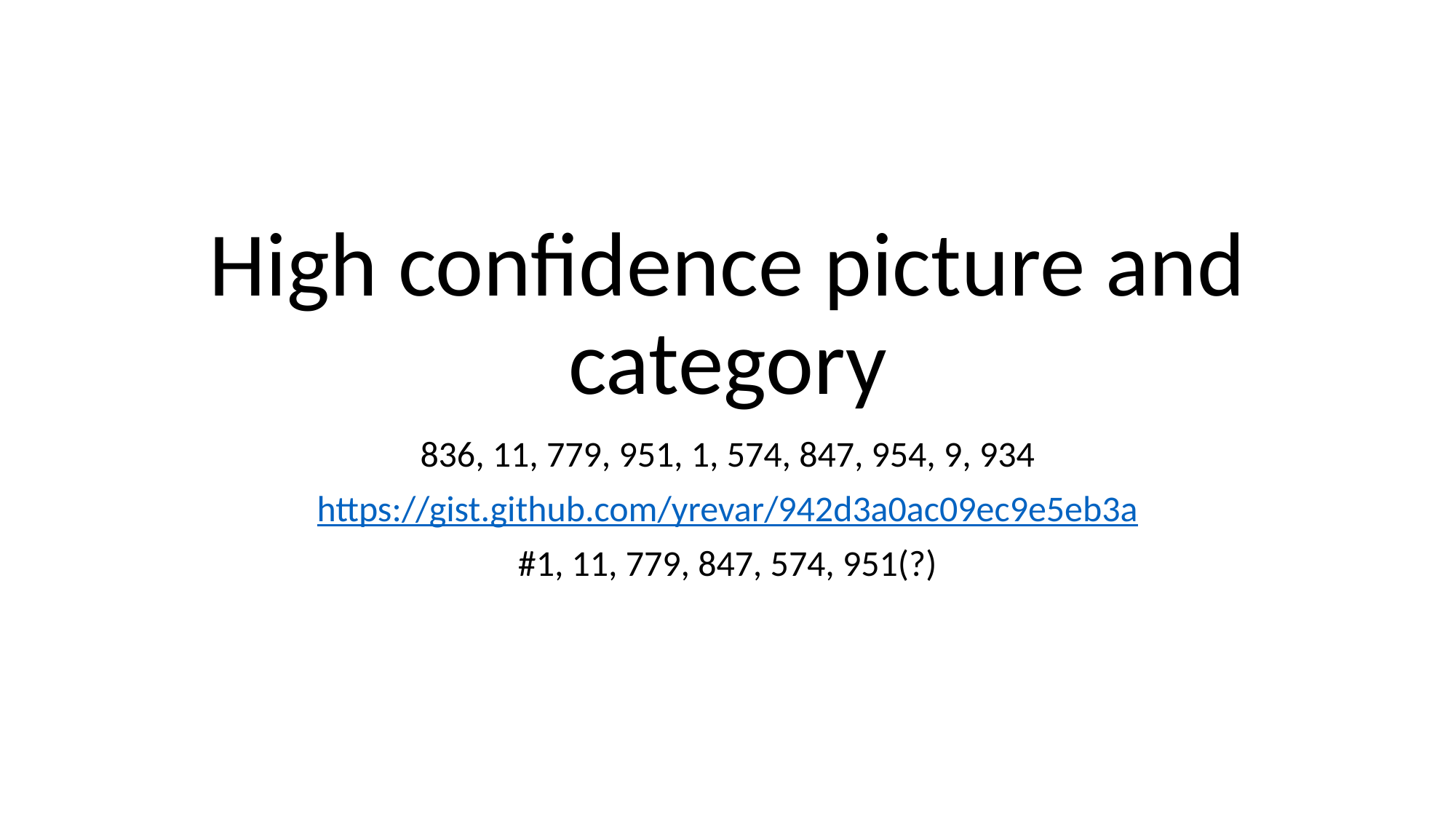

# High confidence picture and category
836, 11, 779, 951, 1, 574, 847, 954, 9, 934
https://gist.github.com/yrevar/942d3a0ac09ec9e5eb3a
#1, 11, 779, 847, 574, 951(?)